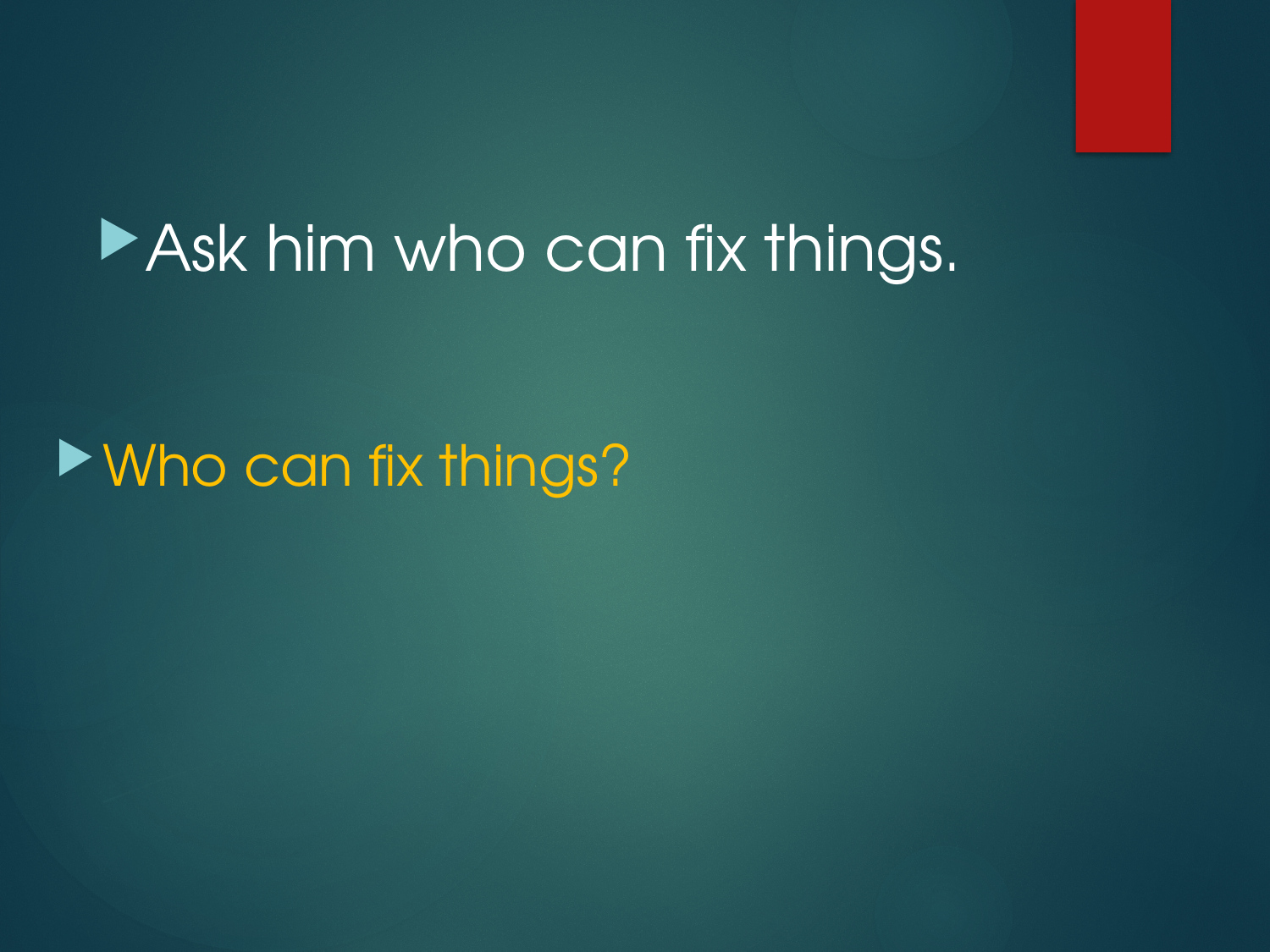

#
Ask him who can fix things.
Who can fix things?